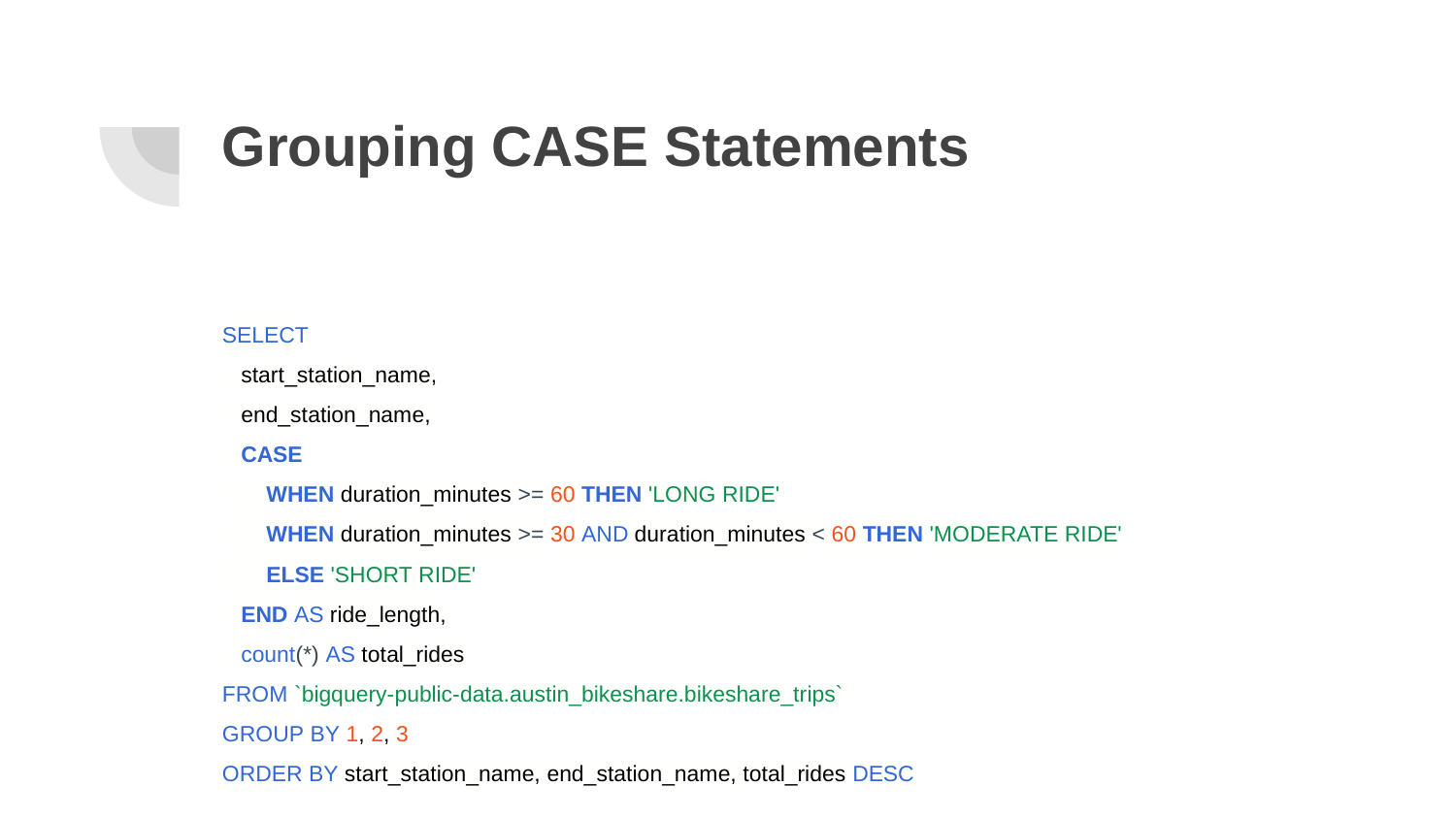

# Grouping CASE Statements
SELECT
   start_station_name,
   end_station_name,
   CASE
       WHEN duration_minutes >= 60 THEN 'LONG RIDE'
       WHEN duration_minutes >= 30 AND duration_minutes < 60 THEN 'MODERATE RIDE'
       ELSE 'SHORT RIDE'
   END AS ride_length,
   count(*) AS total_rides
FROM `bigquery-public-data.austin_bikeshare.bikeshare_trips`
GROUP BY 1, 2, 3
ORDER BY start_station_name, end_station_name, total_rides DESC